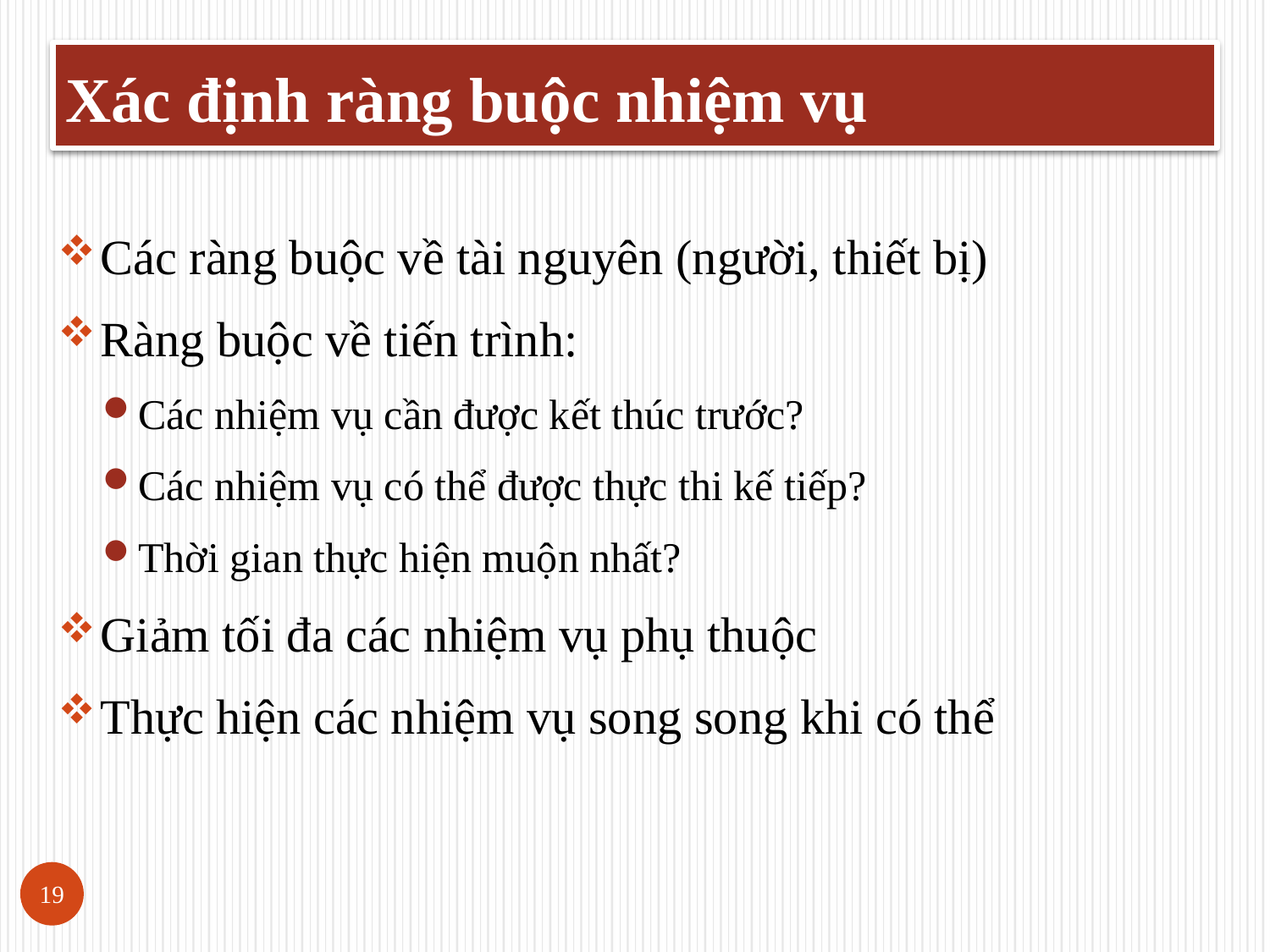

Xác định ràng buộc nhiệm vụ
Các ràng buộc về tài nguyên (người, thiết bị)
Ràng buộc về tiến trình:
Các nhiệm vụ cần được kết thúc trước?
Các nhiệm vụ có thể được thực thi kế tiếp?
Thời gian thực hiện muộn nhất?
Giảm tối đa các nhiệm vụ phụ thuộc
Thực hiện các nhiệm vụ song song khi có thể

19